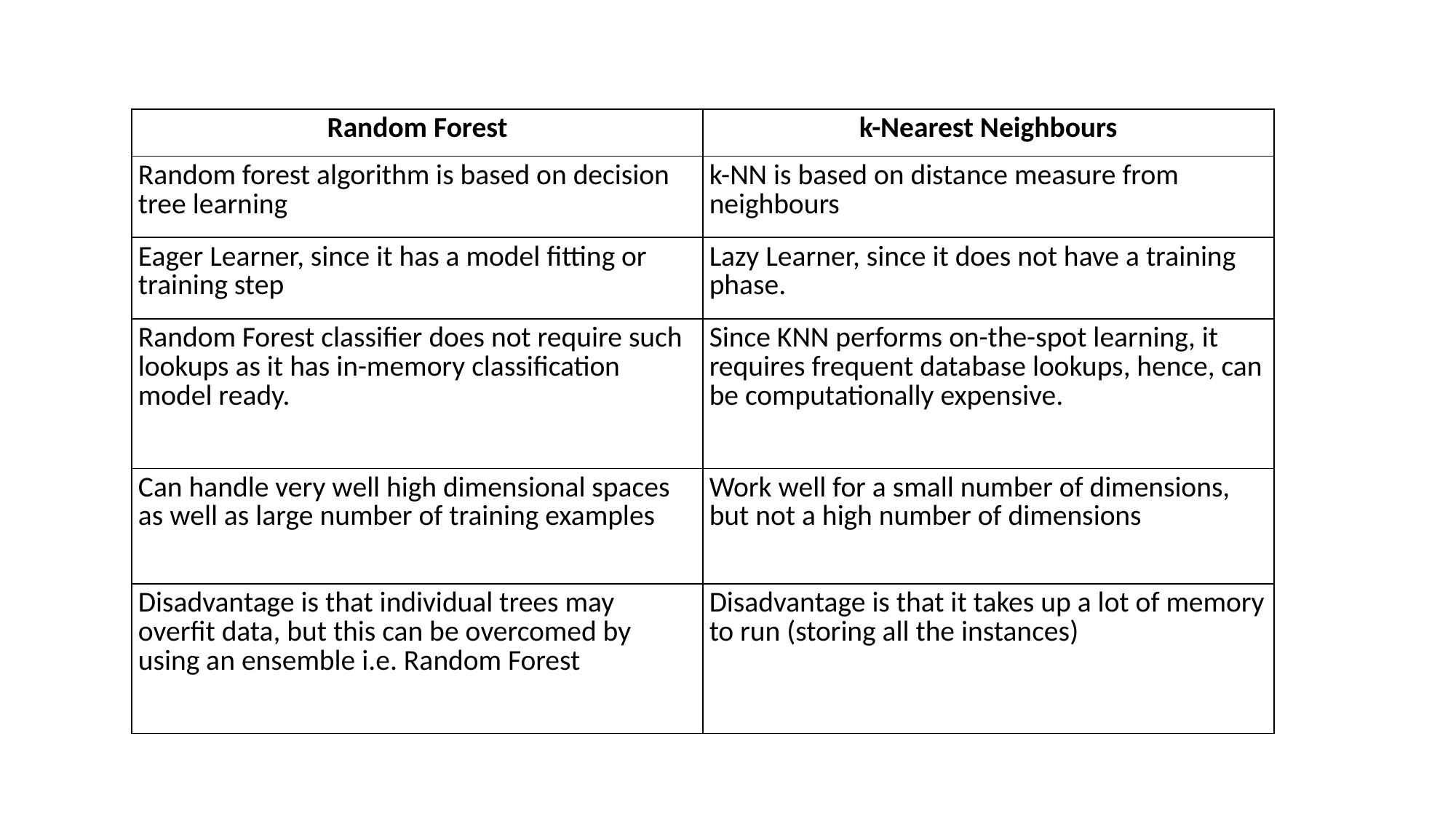

| Random Forest | k-Nearest Neighbours |
| --- | --- |
| Random forest algorithm is based on decision tree learning | k-NN is based on distance measure from neighbours |
| Eager Learner, since it has a model fitting or training step | Lazy Learner, since it does not have a training phase. |
| Random Forest classifier does not require such lookups as it has in-memory classification model ready. | Since KNN performs on-the-spot learning, it requires frequent database lookups, hence, can be computationally expensive. |
| Can handle very well high dimensional spaces as well as large number of training examples | Work well for a small number of dimensions, but not a high number of dimensions |
| Disadvantage is that individual trees may overfit data, but this can be overcomed by using an ensemble i.e. Random Forest | Disadvantage is that it takes up a lot of memory to run (storing all the instances) |